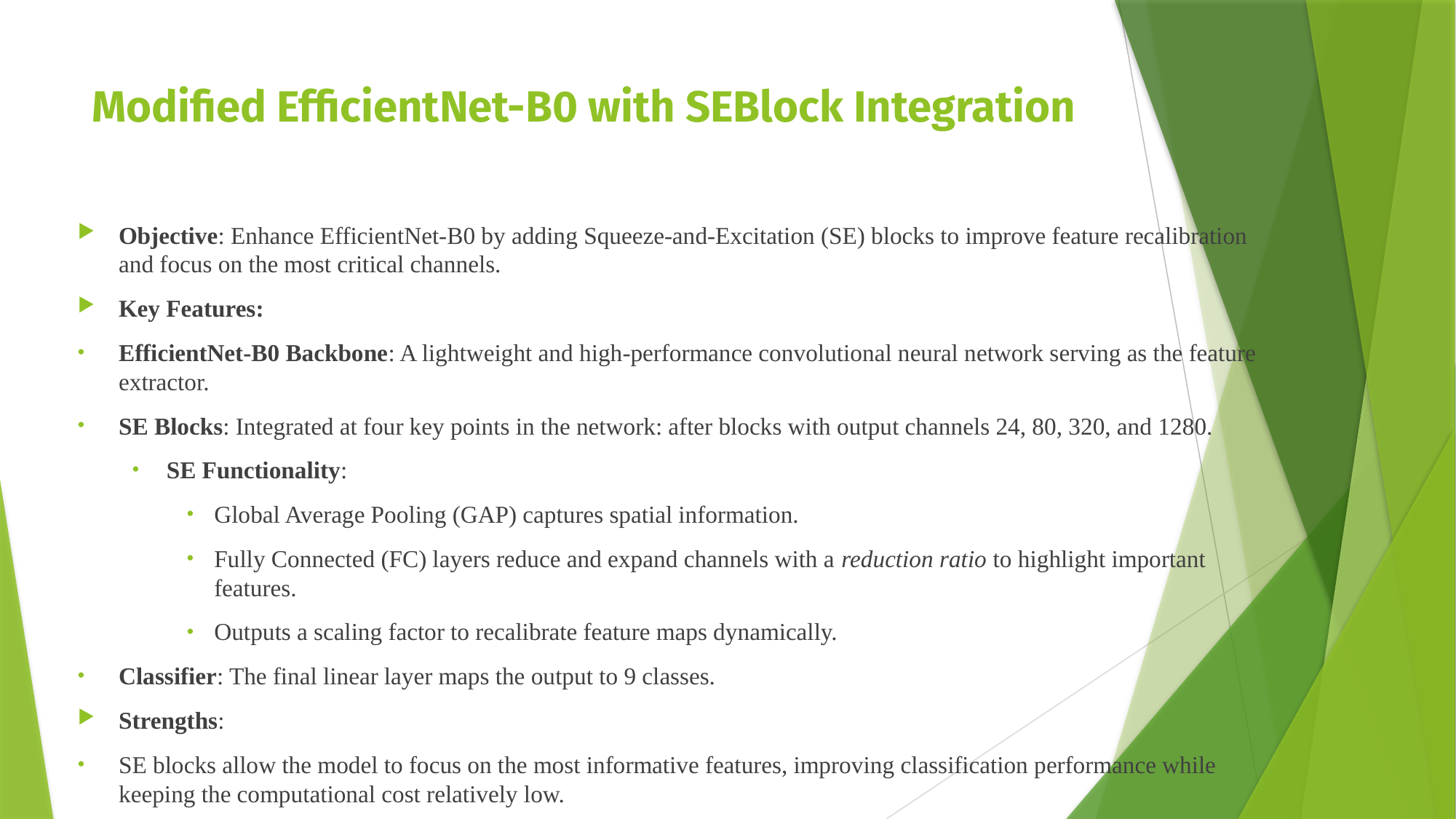

# Modified EfficientNet-B0 with SEBlock Integration
Objective: Enhance EfficientNet-B0 by adding Squeeze-and-Excitation (SE) blocks to improve feature recalibration and focus on the most critical channels.
Key Features:
EfficientNet-B0 Backbone: A lightweight and high-performance convolutional neural network serving as the feature extractor.
SE Blocks: Integrated at four key points in the network: after blocks with output channels 24, 80, 320, and 1280.
SE Functionality:
Global Average Pooling (GAP) captures spatial information.
Fully Connected (FC) layers reduce and expand channels with a reduction ratio to highlight important features.
Outputs a scaling factor to recalibrate feature maps dynamically.
Classifier: The final linear layer maps the output to 9 classes.
Strengths:
SE blocks allow the model to focus on the most informative features, improving classification performance while keeping the computational cost relatively low.